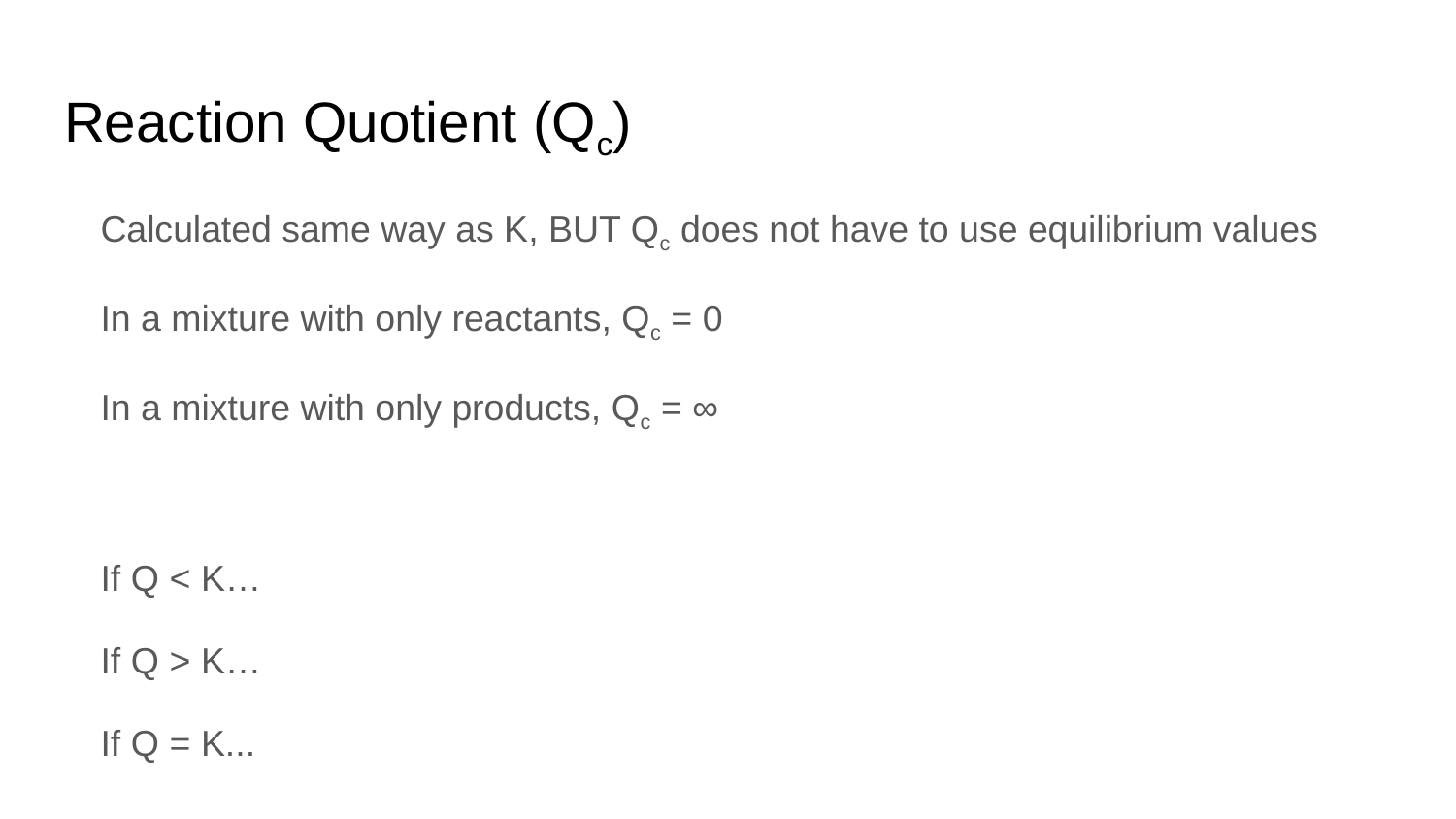

# Reaction Quotient (Qc)
Calculated same way as K, BUT Qc does not have to use equilibrium values
In a mixture with only reactants, Qc = 0
In a mixture with only products, Qc = ∞

If Q < K…
If Q > K…
If Q = K...